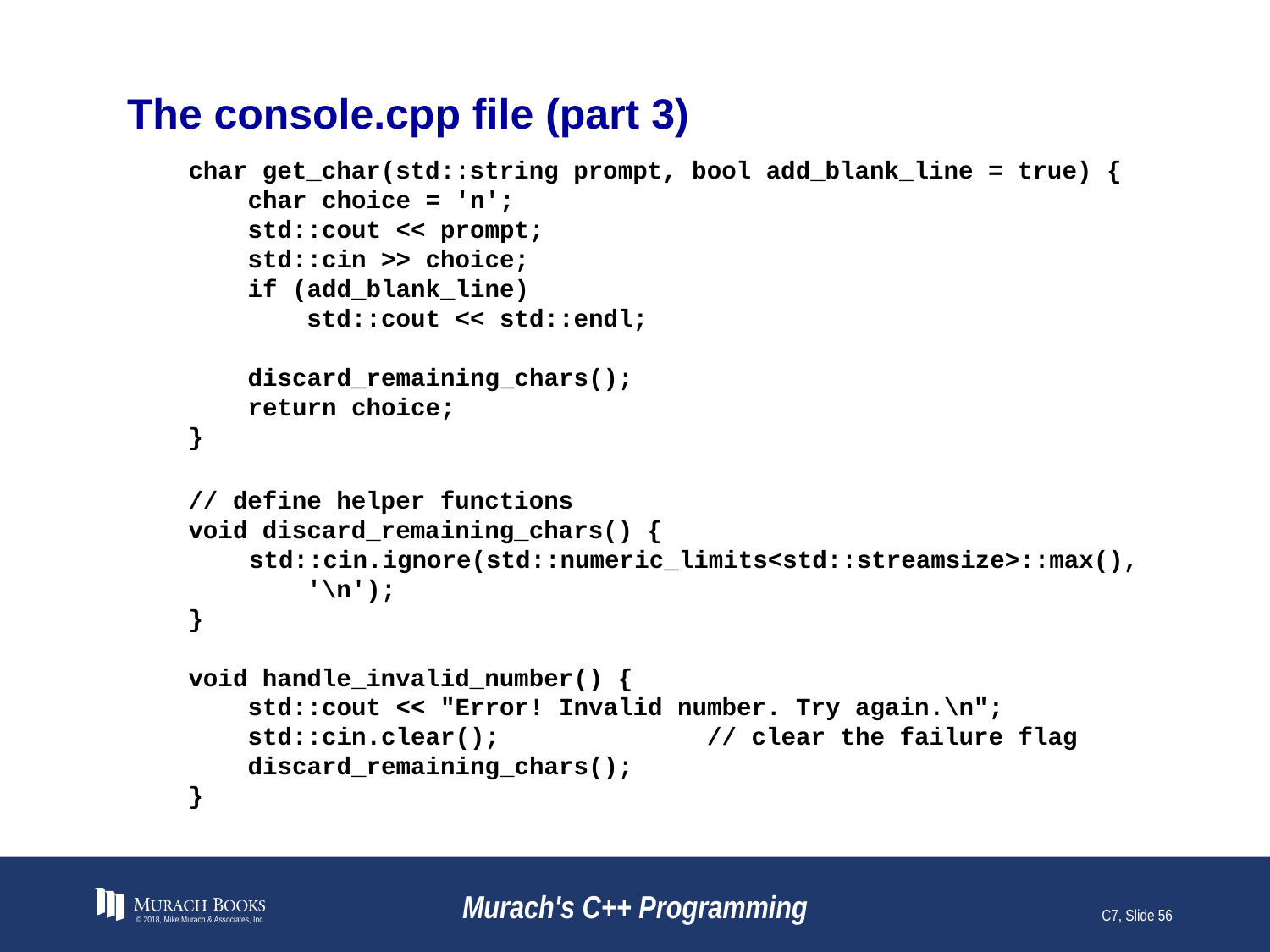

# The console.cpp file (part 3)
    char get_char(std::string prompt, bool add_blank_line = true) {
        char choice = 'n';
        std::cout << prompt;
        std::cin >> choice;
        if (add_blank_line)
            std::cout << std::endl;

        discard_remaining_chars();
        return choice;
    }

    // define helper functions
    void discard_remaining_chars() {
std::cin.ignore(std::numeric_limits<std::streamsize>::max(),
            '\n');
    }

    void handle_invalid_number() {
        std::cout << "Error! Invalid number. Try again.\n";
        std::cin.clear();              // clear the failure flag
        discard_remaining_chars();
    }
© 2018, Mike Murach & Associates, Inc.
Murach's C++ Programming

C7, Slide 56